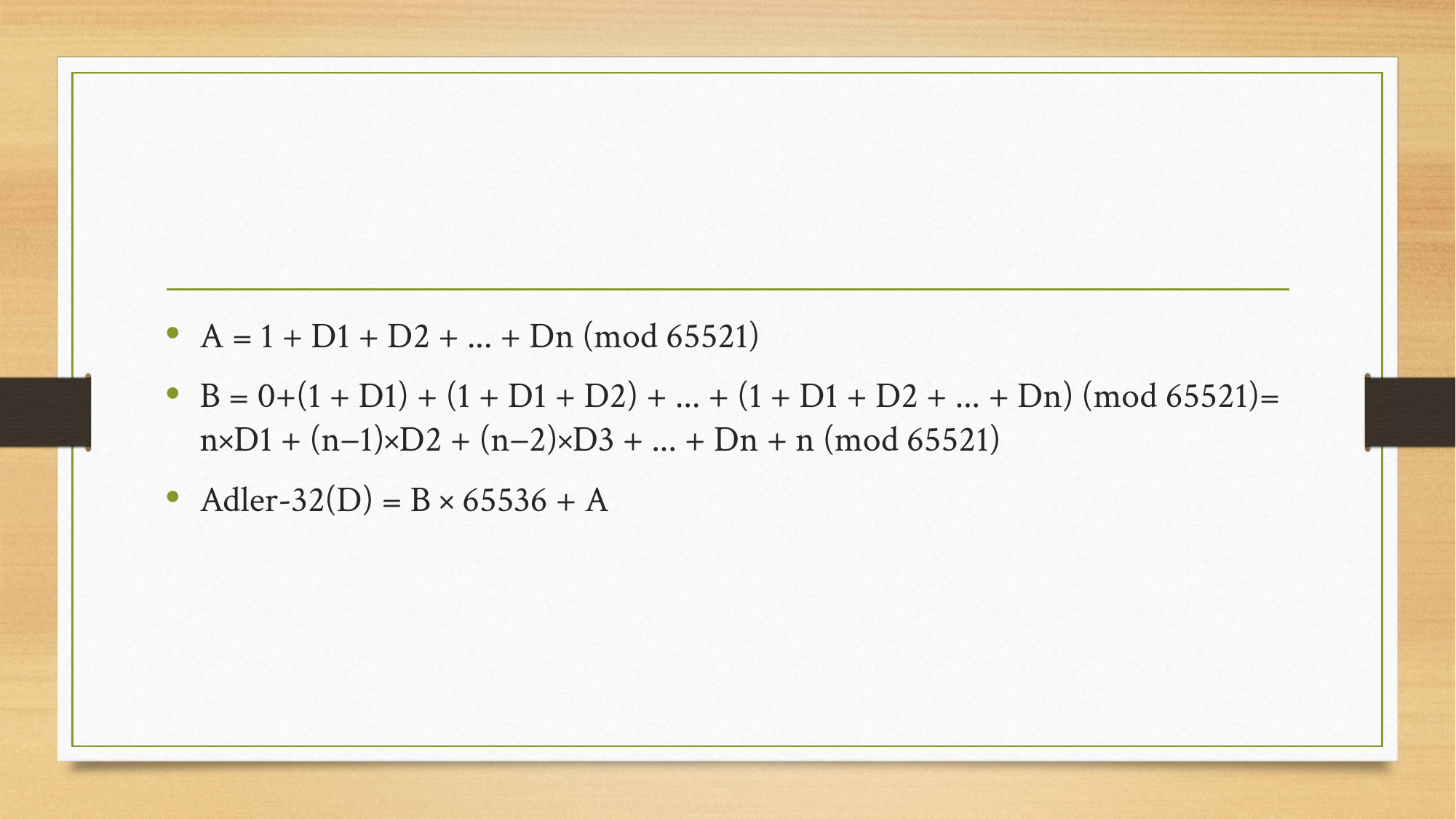

#
A = 1 + D1 + D2 + ... + Dn (mod 65521)
B = 0+(1 + D1) + (1 + D1 + D2) + ... + (1 + D1 + D2 + ... + Dn) (mod 65521)= n×D1 + (n−1)×D2 + (n−2)×D3 + ... + Dn + n (mod 65521)
Adler-32(D) = B × 65536 + A